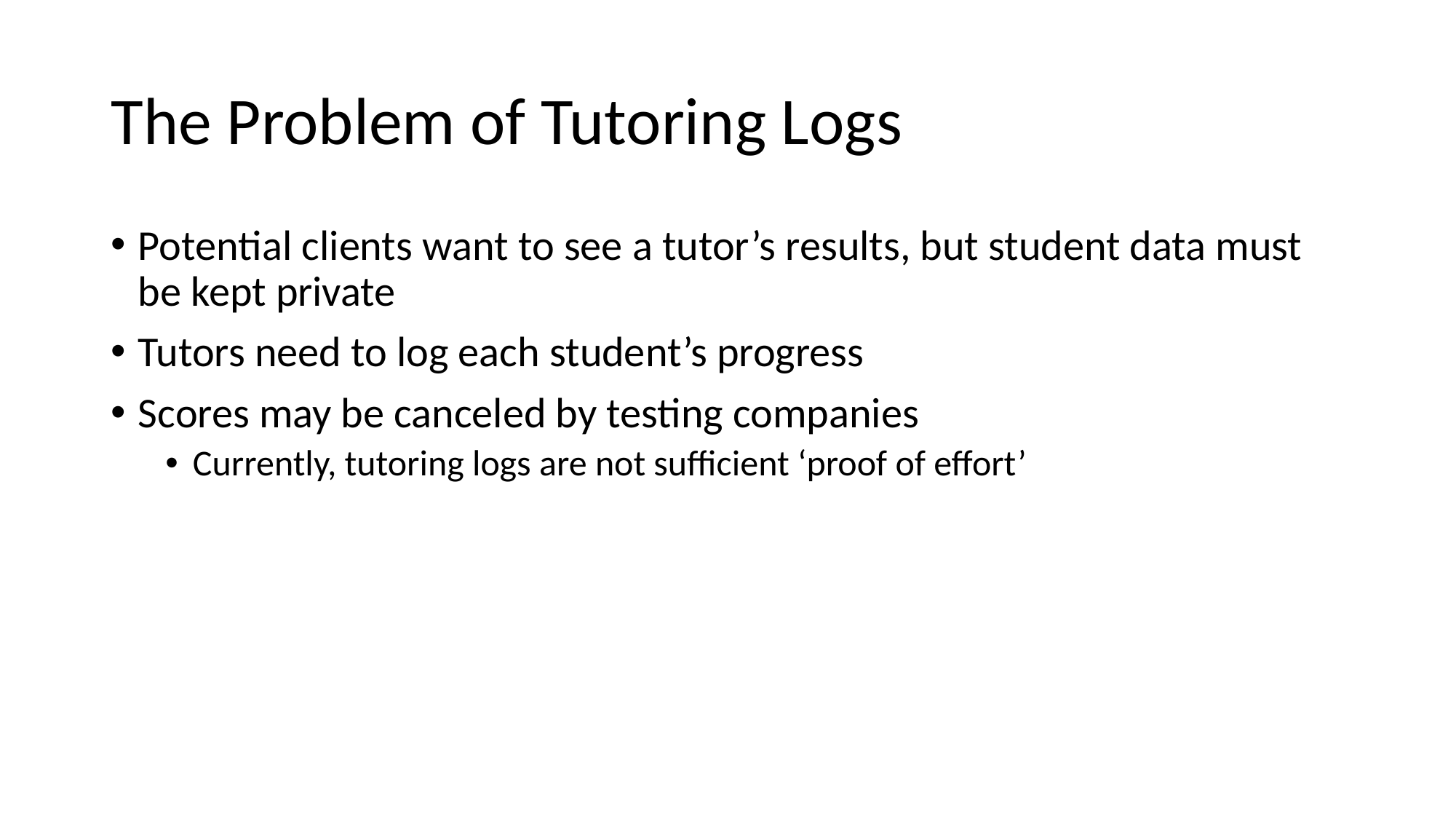

# The Problem of Tutoring Logs
Potential clients want to see a tutor’s results, but student data must be kept private
Tutors need to log each student’s progress
Scores may be canceled by testing companies
Currently, tutoring logs are not sufficient ‘proof of effort’